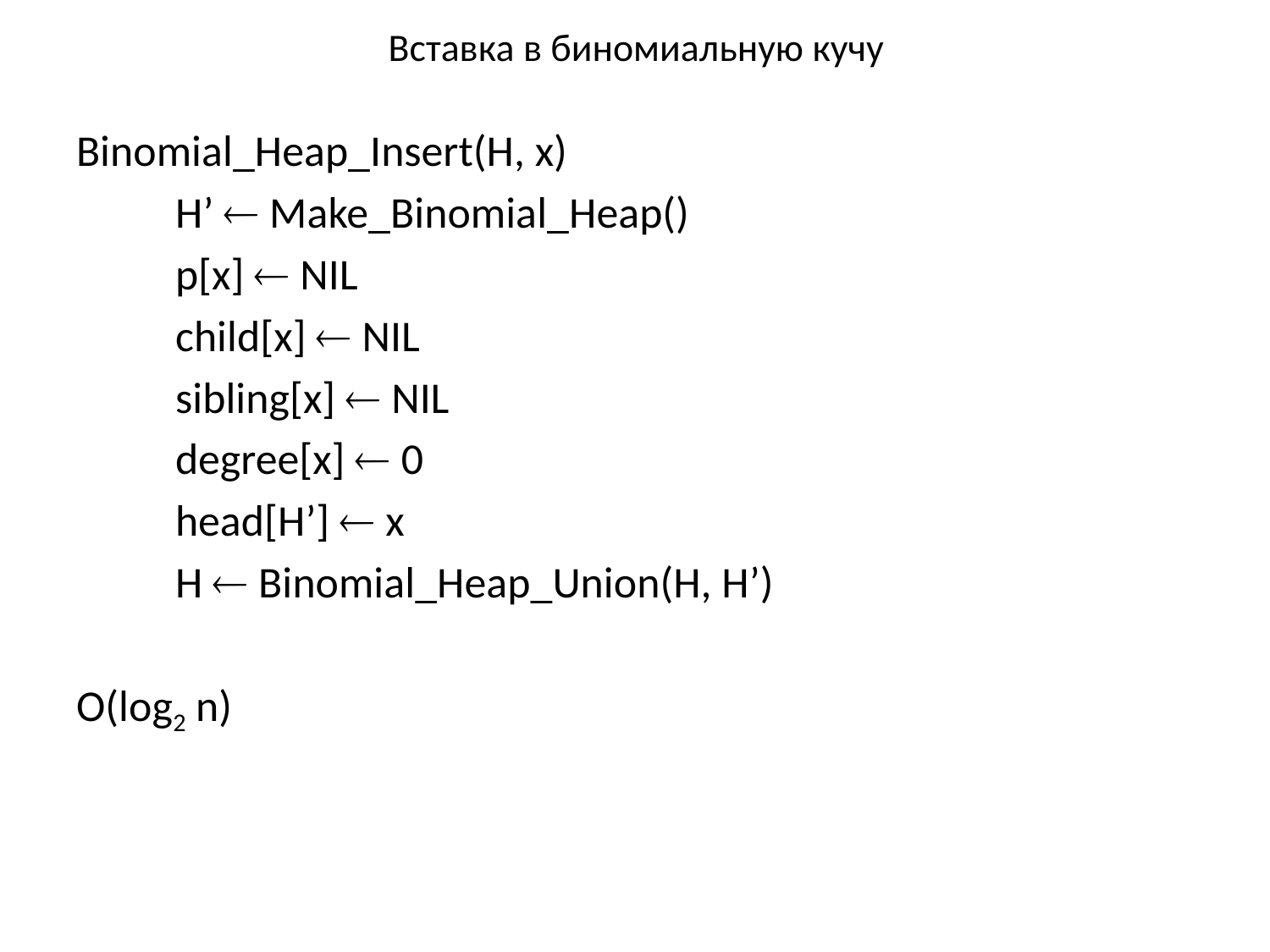

# Вставка в биномиальную кучу
Binomial_Heap_Insert(H, x)
	H’ ← Make_Binomial_Heap()
	p[x] ← NIL
	child[x] ← NIL
	sibling[x] ← NIL
	degree[x] ← 0
	head[H’] ← x
	H ← Binomial_Heap_Union(H, H’)

O(log2 n)